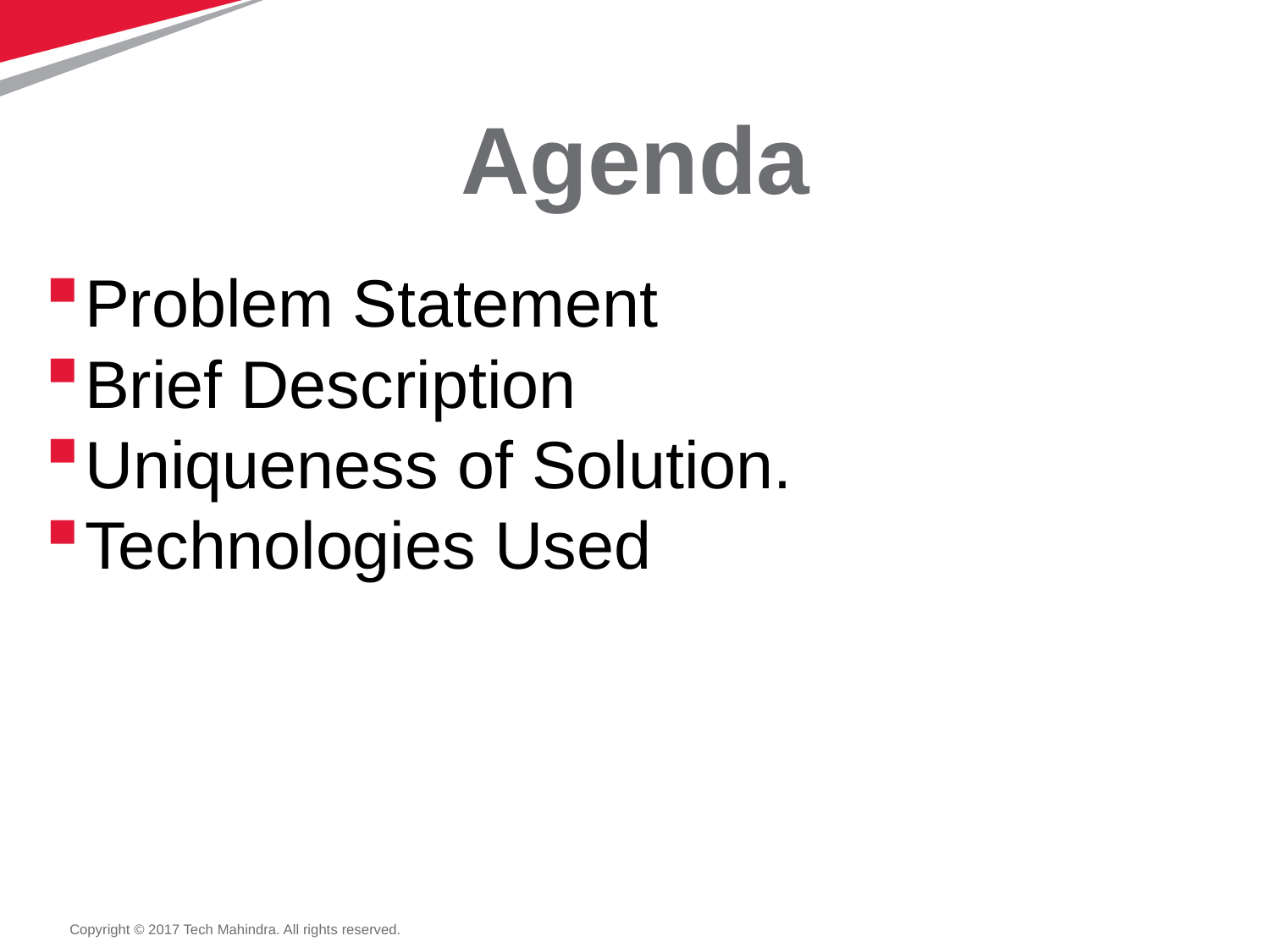

# Agenda
Problem Statement
Brief Description
Uniqueness of Solution.
Technologies Used